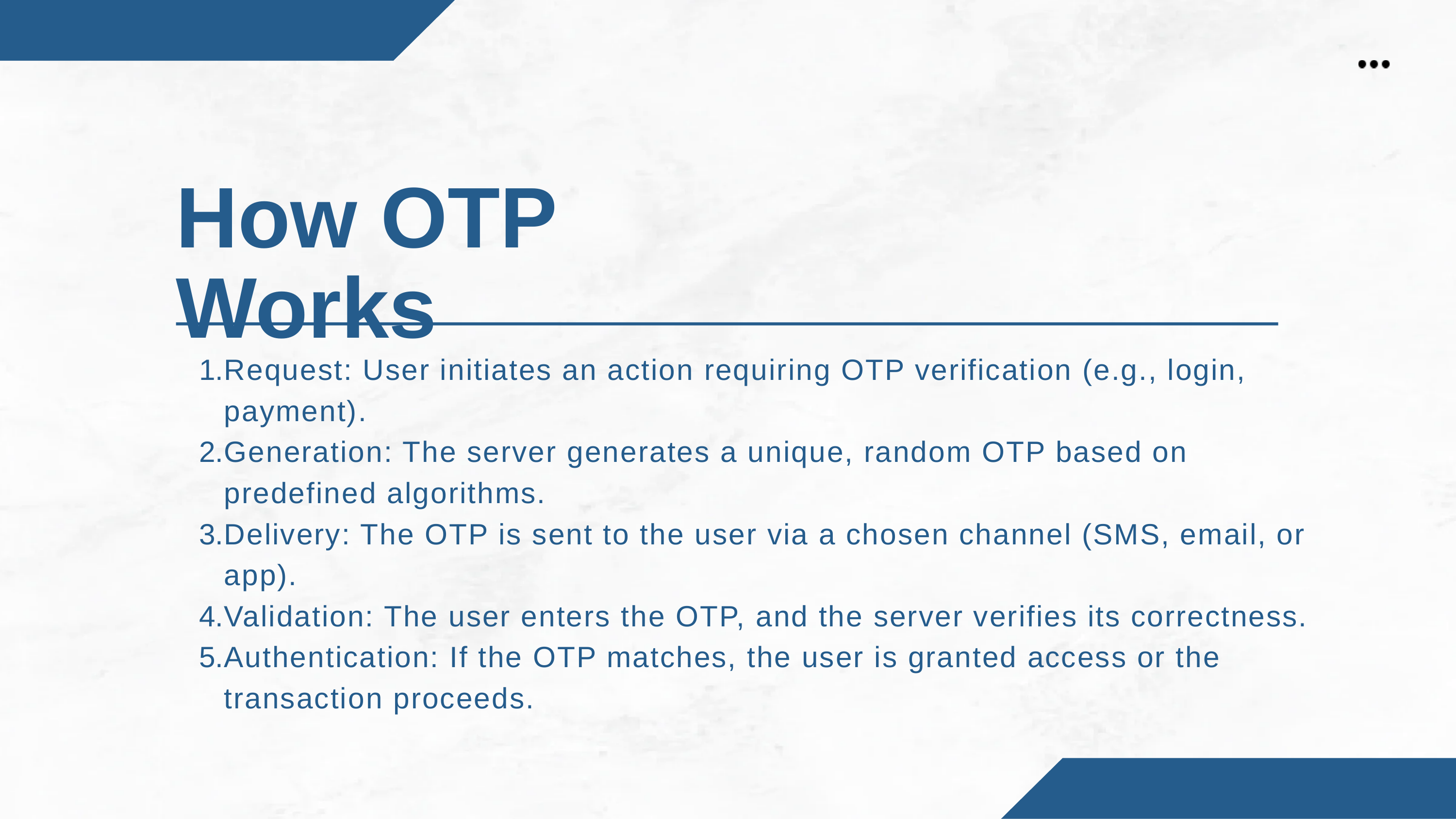

How OTP Works

Request: User initiates an action requiring OTP verification (e.g., login, payment).
Generation: The server generates a unique, random OTP based on predefined algorithms.
Delivery: The OTP is sent to the user via a chosen channel (SMS, email, or app).
Validation: The user enters the OTP, and the server verifies its correctness.
Authentication: If the OTP matches, the user is granted access or the transaction proceeds.